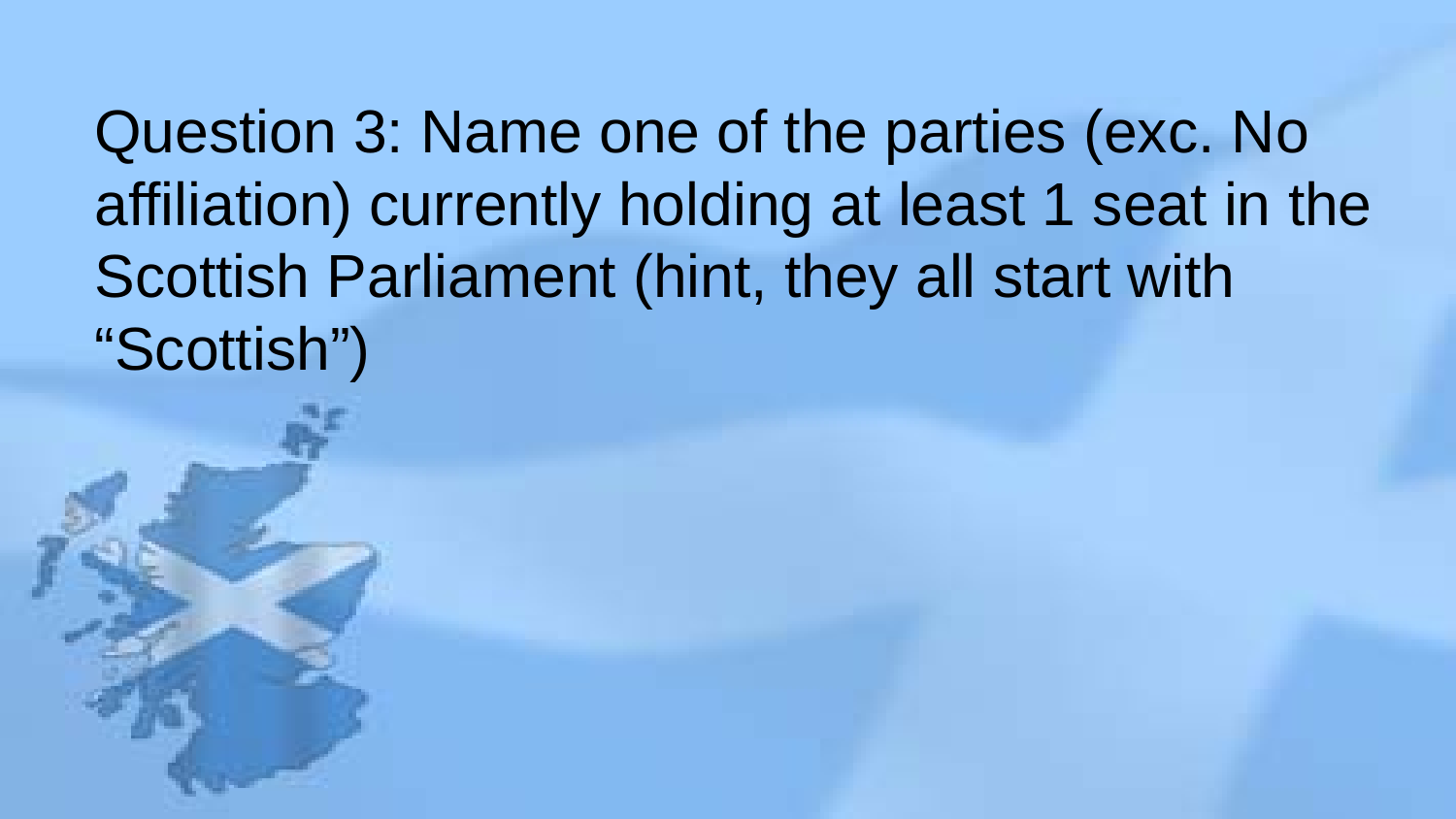

Question 3: Name one of the parties (exc. No affiliation) currently holding at least 1 seat in the Scottish Parliament (hint, they all start with “Scottish”)